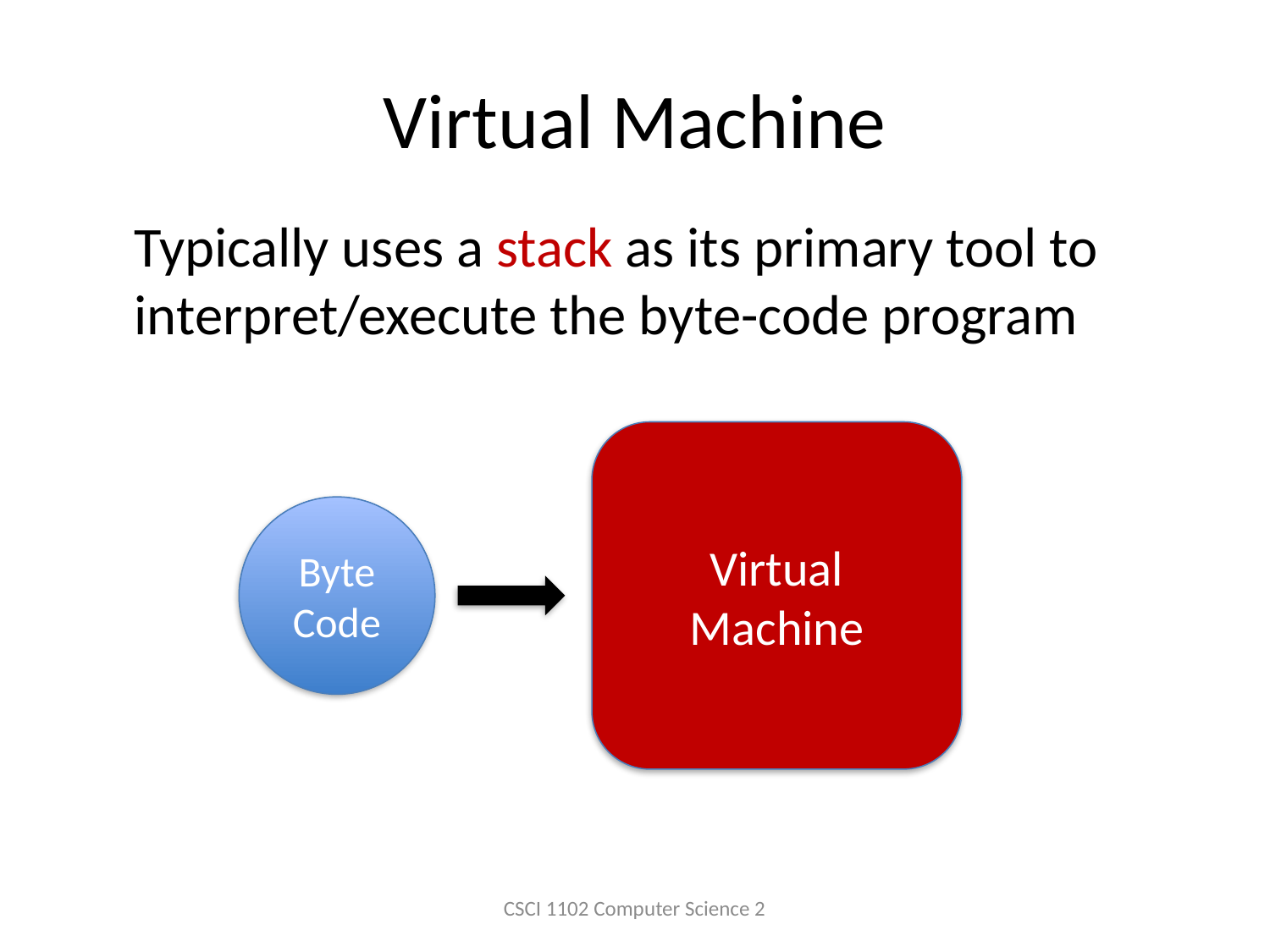

# Virtual Machine
Typically uses a stack as its primary tool to interpret/execute the byte-code program
Virtual Machine
Byte Code

CSCI 1102 Computer Science 2